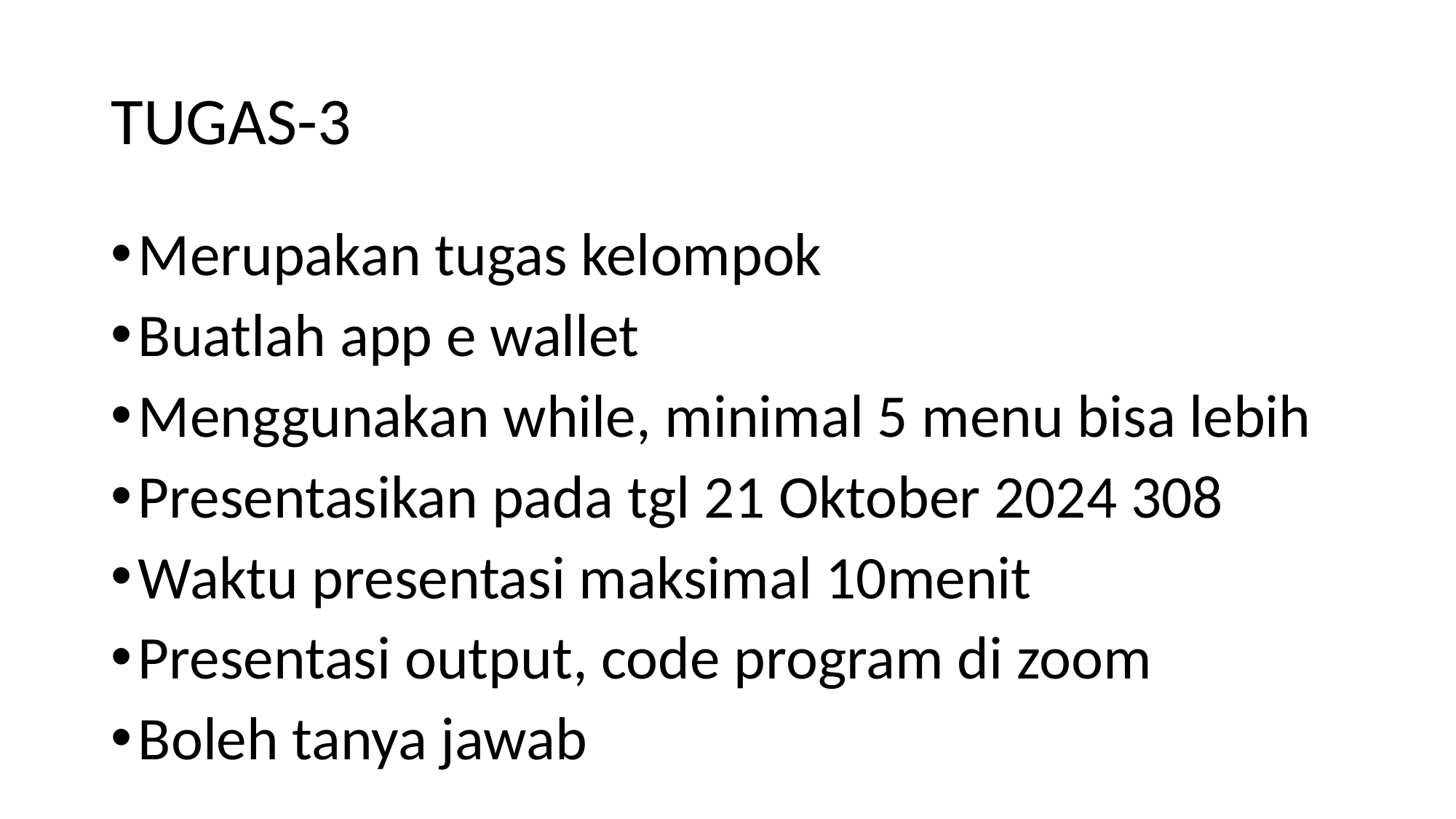

# TUGAS-3
Merupakan tugas kelompok
Buatlah app e wallet
Menggunakan while, minimal 5 menu bisa lebih
Presentasikan pada tgl 21 Oktober 2024 308
Waktu presentasi maksimal 10menit
Presentasi output, code program di zoom
Boleh tanya jawab